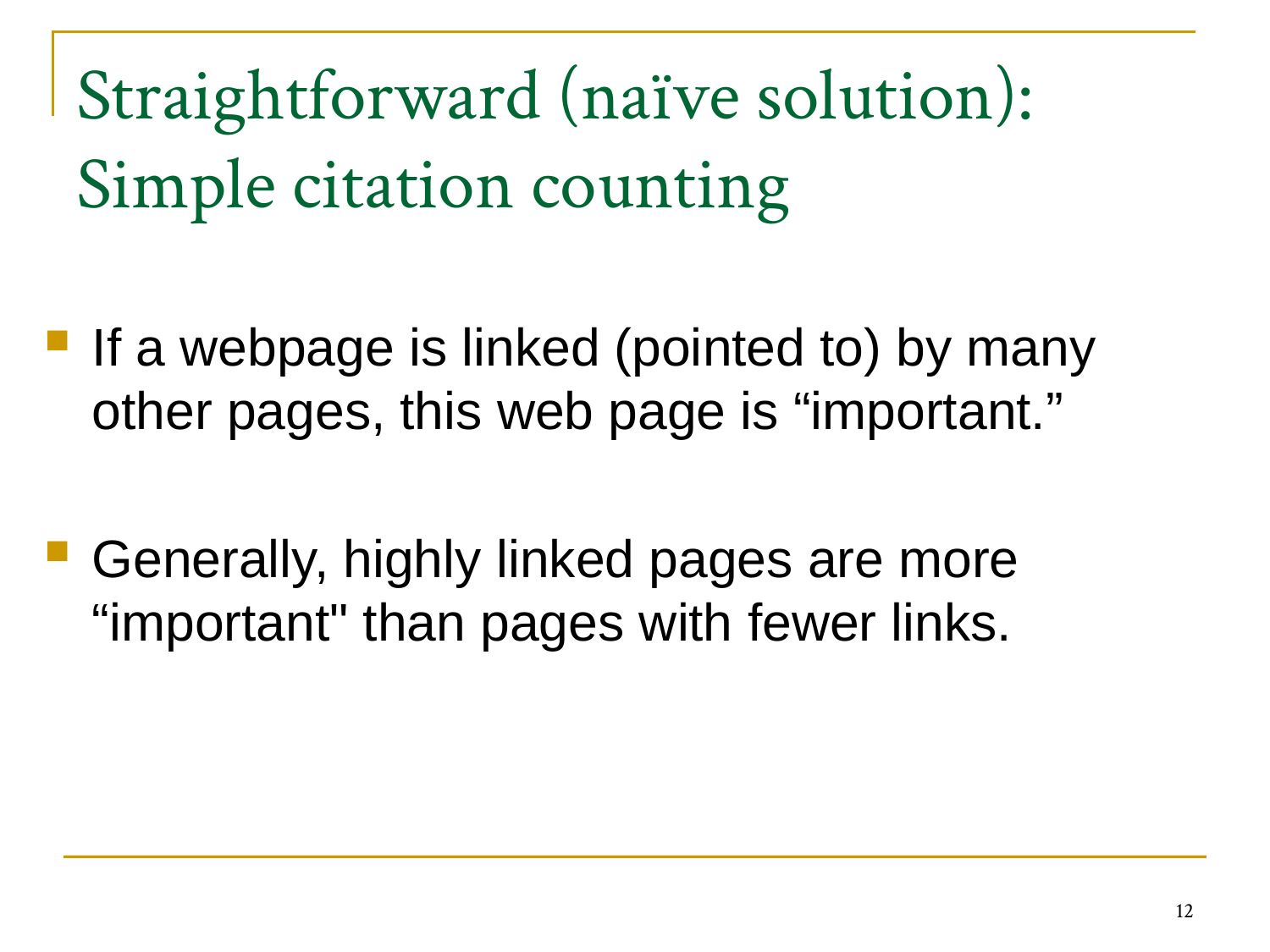

# Straightforward (naïve solution): Simple citation counting
If a webpage is linked (pointed to) by many other pages, this web page is “important.”

Generally, highly linked pages are more “important" than pages with fewer links.

12